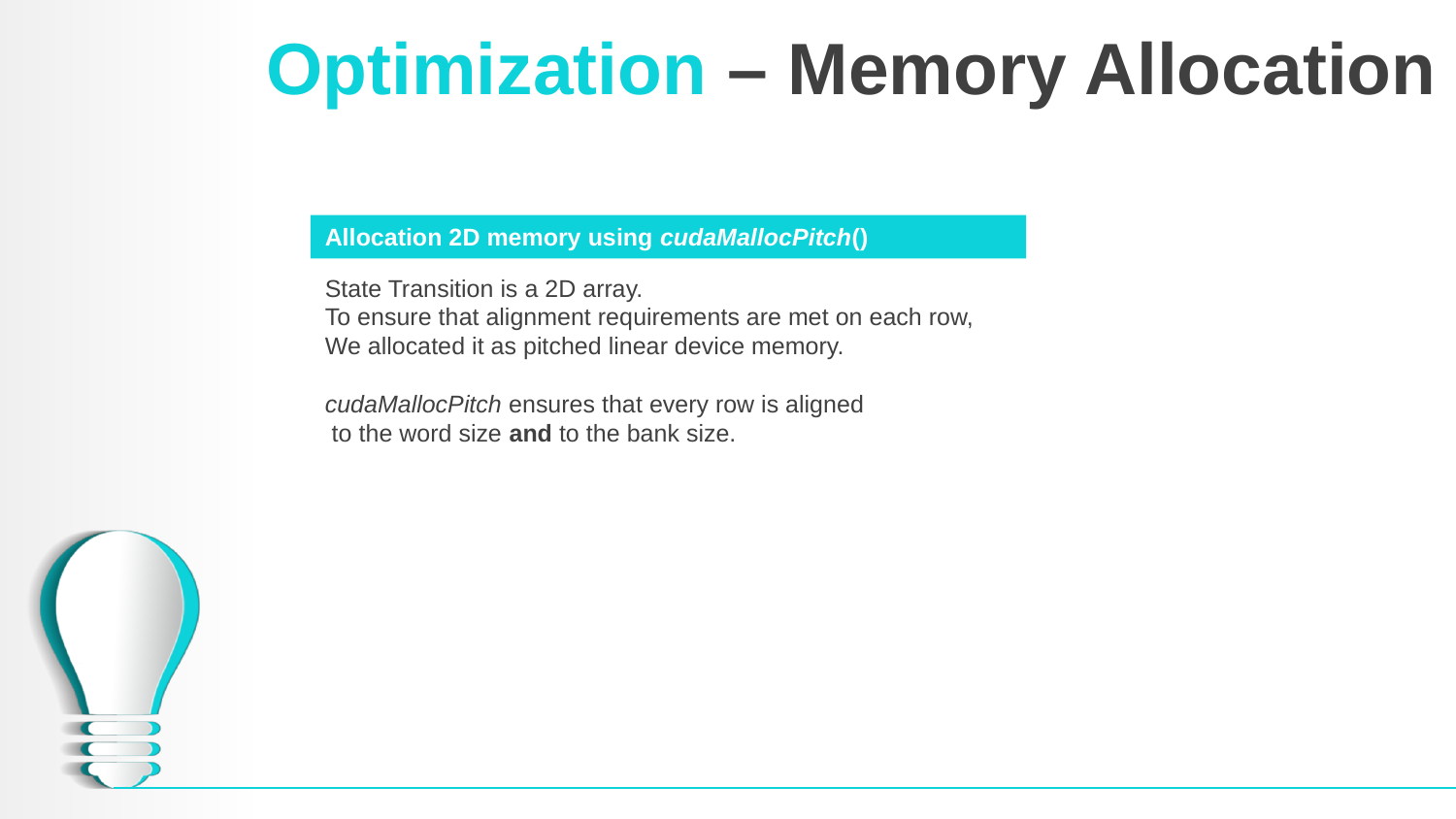

# Optimization – Memory Allocation

Allocation 2D memory using cudaMallocPitch()
State Transition is a 2D array.
To ensure that alignment requirements are met on each row,
We allocated it as pitched linear device memory.

cudaMallocPitch ensures that every row is aligned
 to the word size and to the bank size.